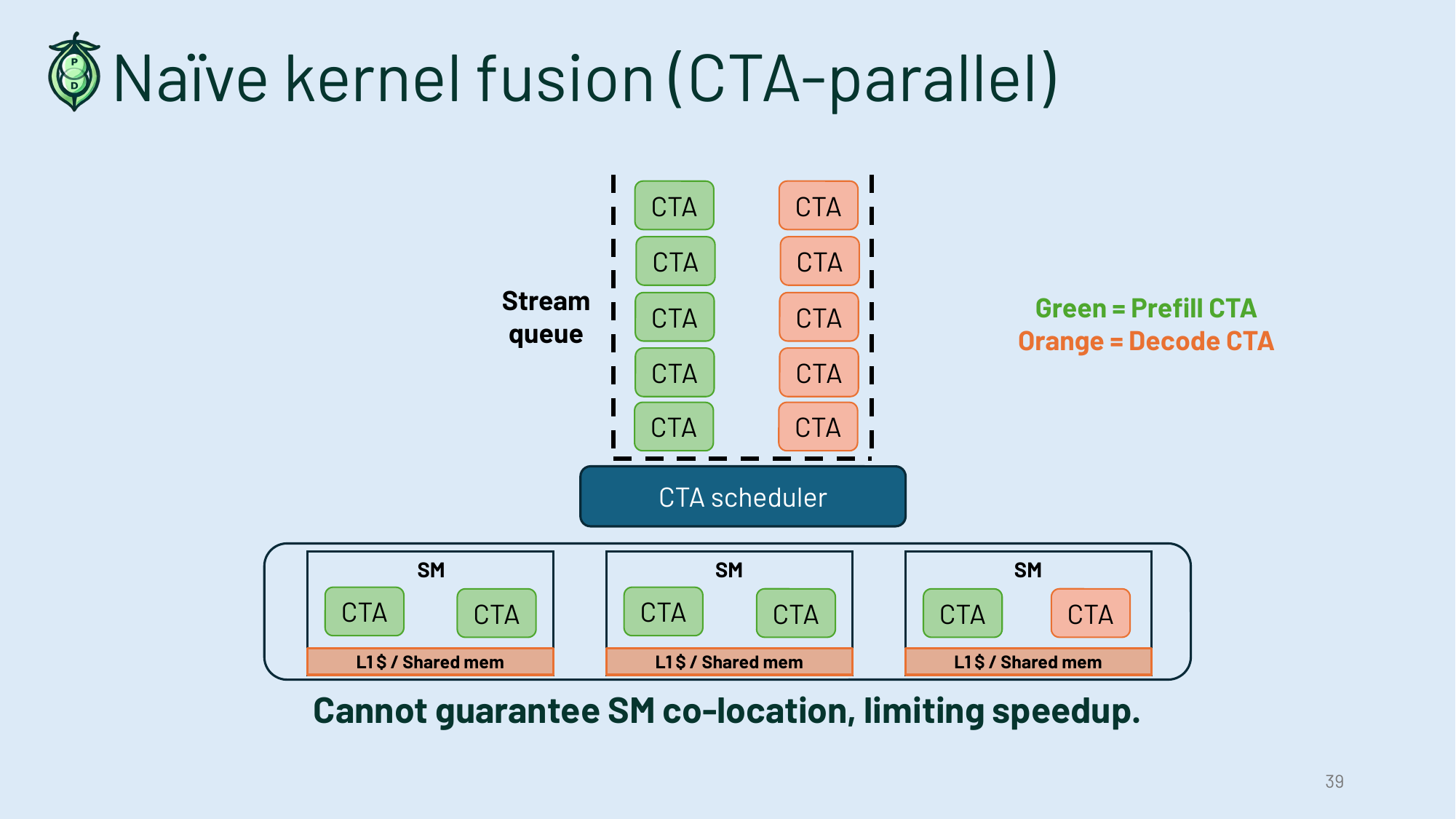

# Naïve kernel fusion (CTA-parallel)
CTA
CTA
CTA
CTA
Stream
queue
Green = Prefill CTA
Orange = Decode CTA
CTA
CTA
CTA
CTA
CTA
CTA
CTA scheduler

SM

L1 $ / Shared mem
SM

L1 $ / Shared mem
SM

L1 $ / Shared mem
CTA
CTA
CTA
CTA
CTA
CTA
Cannot guarantee SM co-location, limiting speedup.
39